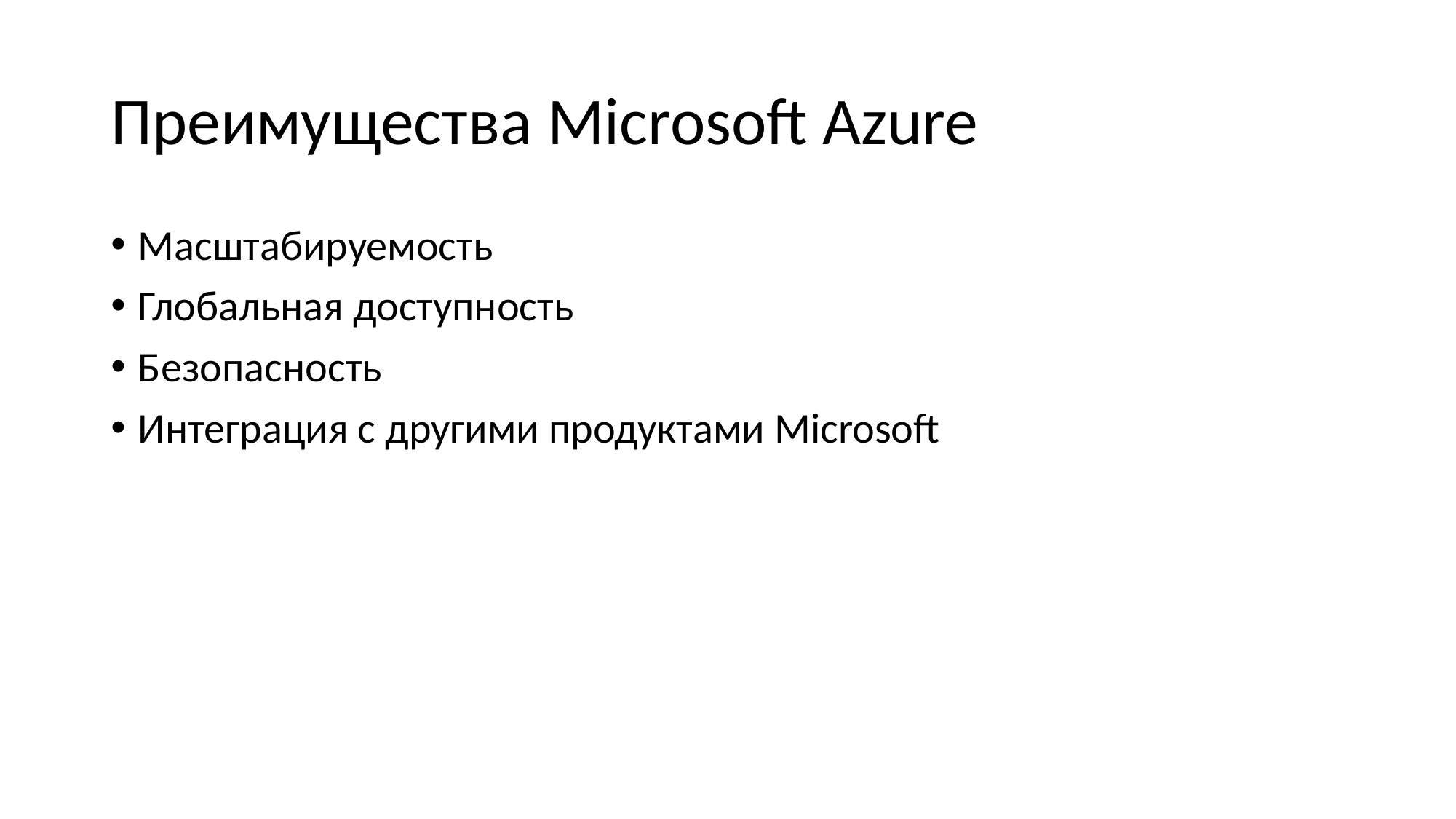

# Преимущества Microsoft Azure
Масштабируемость
Глобальная доступность
Безопасность
Интеграция с другими продуктами Microsoft